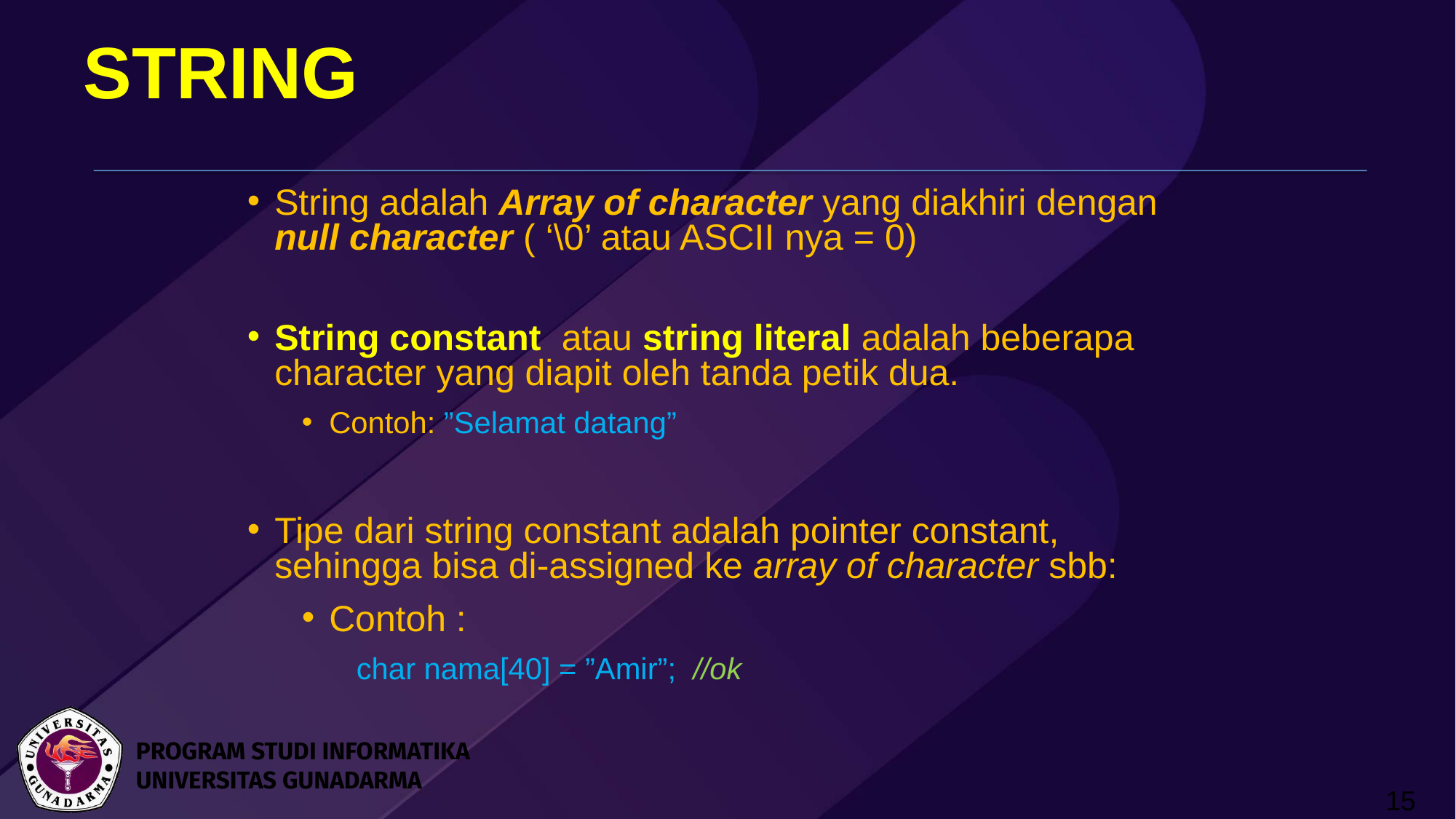

# String
String adalah Array of character yang diakhiri dengan null character ( ‘\0’ atau ASCII nya = 0)

String constant  atau string literal adalah beberapa character yang diapit oleh tanda petik dua.
Contoh: ”Selamat datang”

Tipe dari string constant adalah pointer constant, sehingga bisa di-assigned ke array of character sbb:
Contoh :
char nama[40] = ”Amir”;  //ok
15